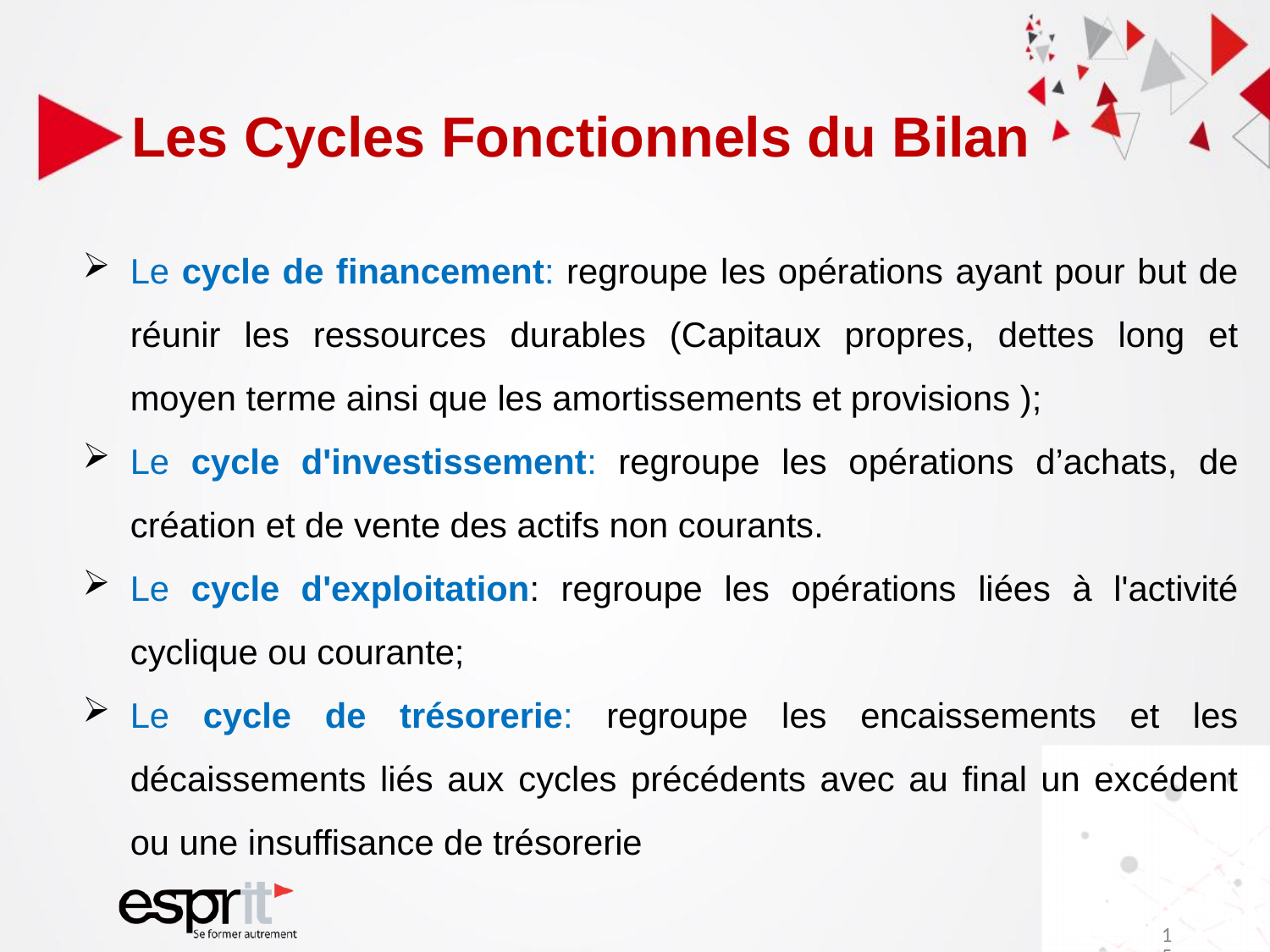

# Les Cycles Fonctionnels du Bilan
Le cycle de financement: regroupe les opérations ayant pour but de réunir les ressources durables (Capitaux propres, dettes long et moyen terme ainsi que les amortissements et provisions );
Le cycle d'investissement: regroupe les opérations d’achats, de création et de vente des actifs non courants.
Le cycle d'exploitation: regroupe les opérations liées à l'activité cyclique ou courante;
Le cycle de trésorerie: regroupe les encaissements et les décaissements liés aux cycles précédents avec au final un excédent ou une insuffisance de trésorerie

15